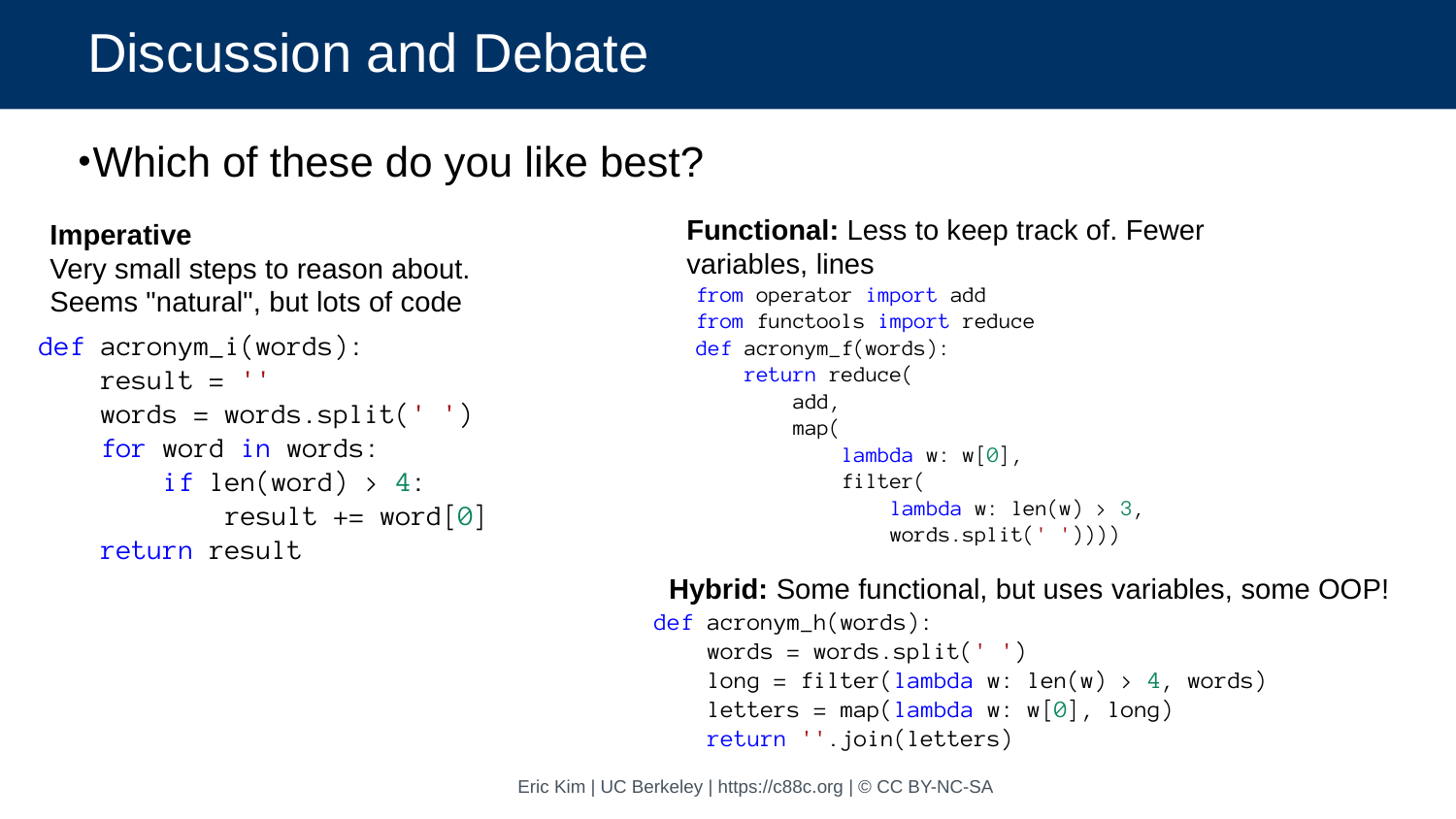

# Discussion and Debate
Which of these do you like best?
Functional: Less to keep track of. Fewer variables, lines
Imperative
Very small steps to reason about. Seems "natural", but lots of code
from operator import add
from functools import reduce
def acronym_f(words):
    return reduce(
        add,
        map(
            lambda w: w[0],
            filter(
                lambda w: len(w) > 3,
                words.split(' '))))
def acronym_i(words):
    result = ''
    words = words.split(' ')
    for word in words:
        if len(word) > 4:
            result += word[0]
    return result
Hybrid: Some functional, but uses variables, some OOP!
def acronym_h(words):
    words = words.split(' ')
    long = filter(lambda w: len(w) > 4, words)
    letters = map(lambda w: w[0], long)
    return ''.join(letters)
Eric Kim | UC Berkeley | https://c88c.org | © CC BY-NC-SA